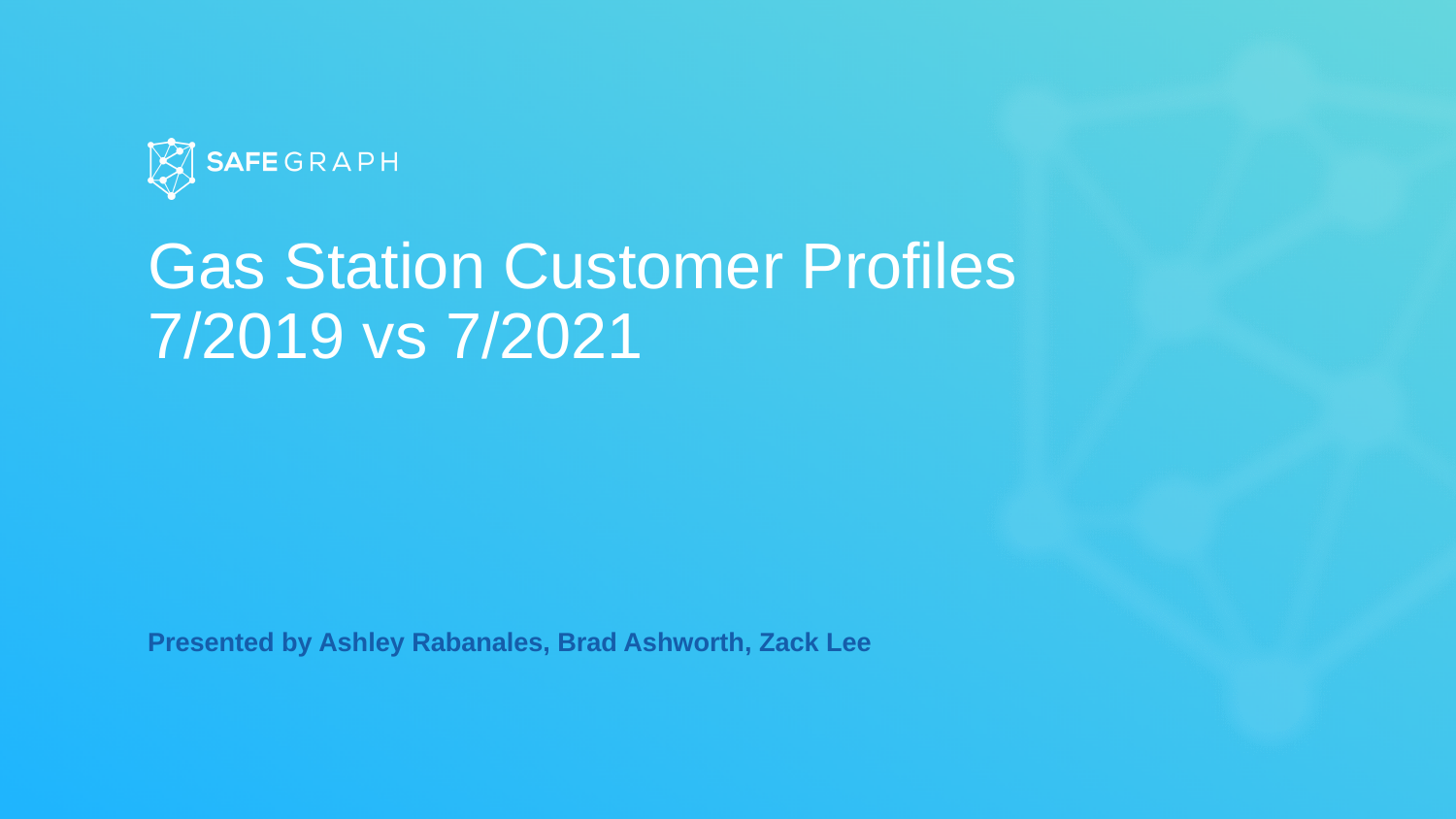

# Gas Station Customer Profiles 7/2019 vs 7/2021
Presented by Ashley Rabanales, Brad Ashworth, Zack Lee